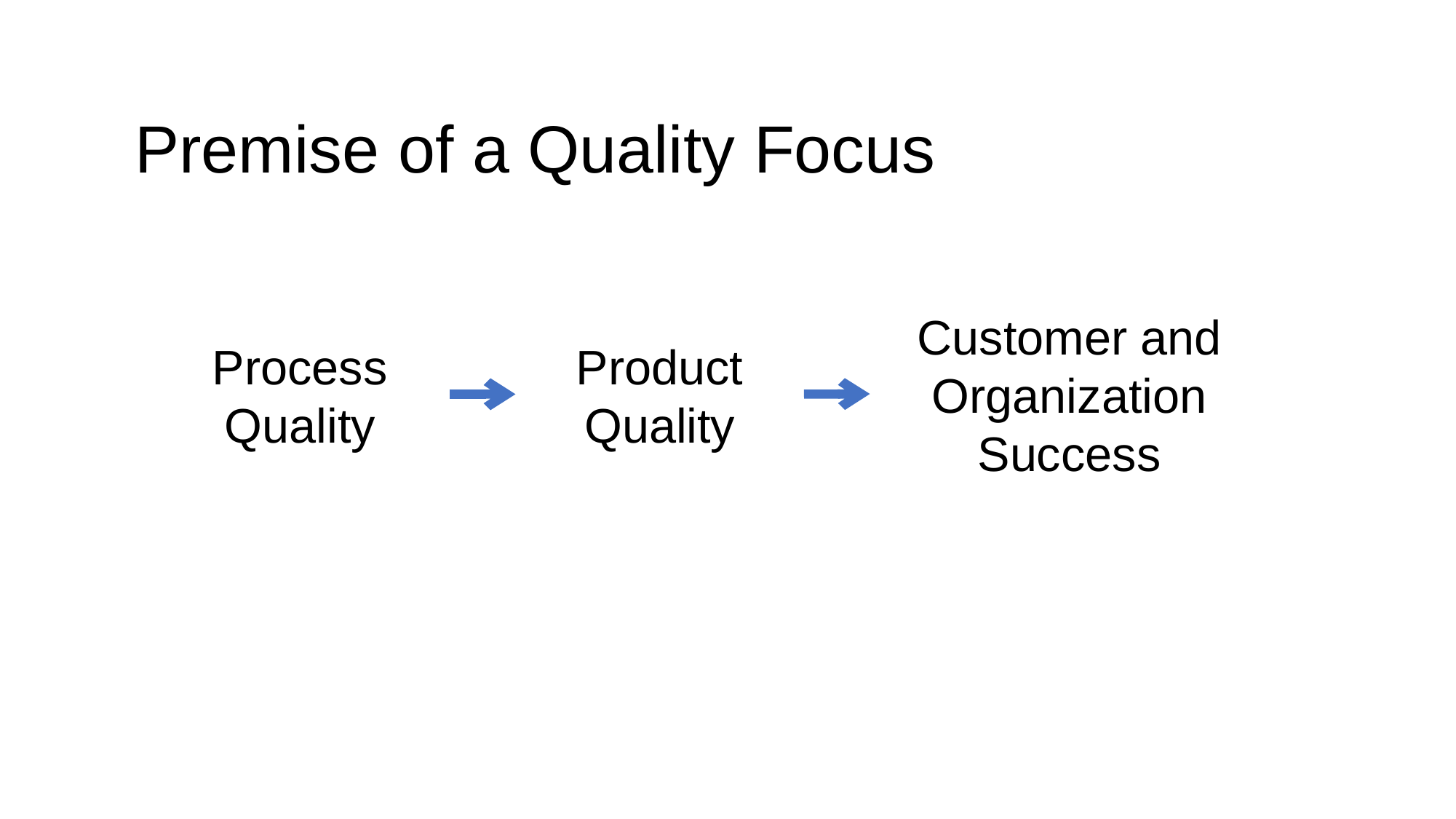

# Premise of a Quality Focus
Customer and Organization
Success
Process Quality
Product Quality